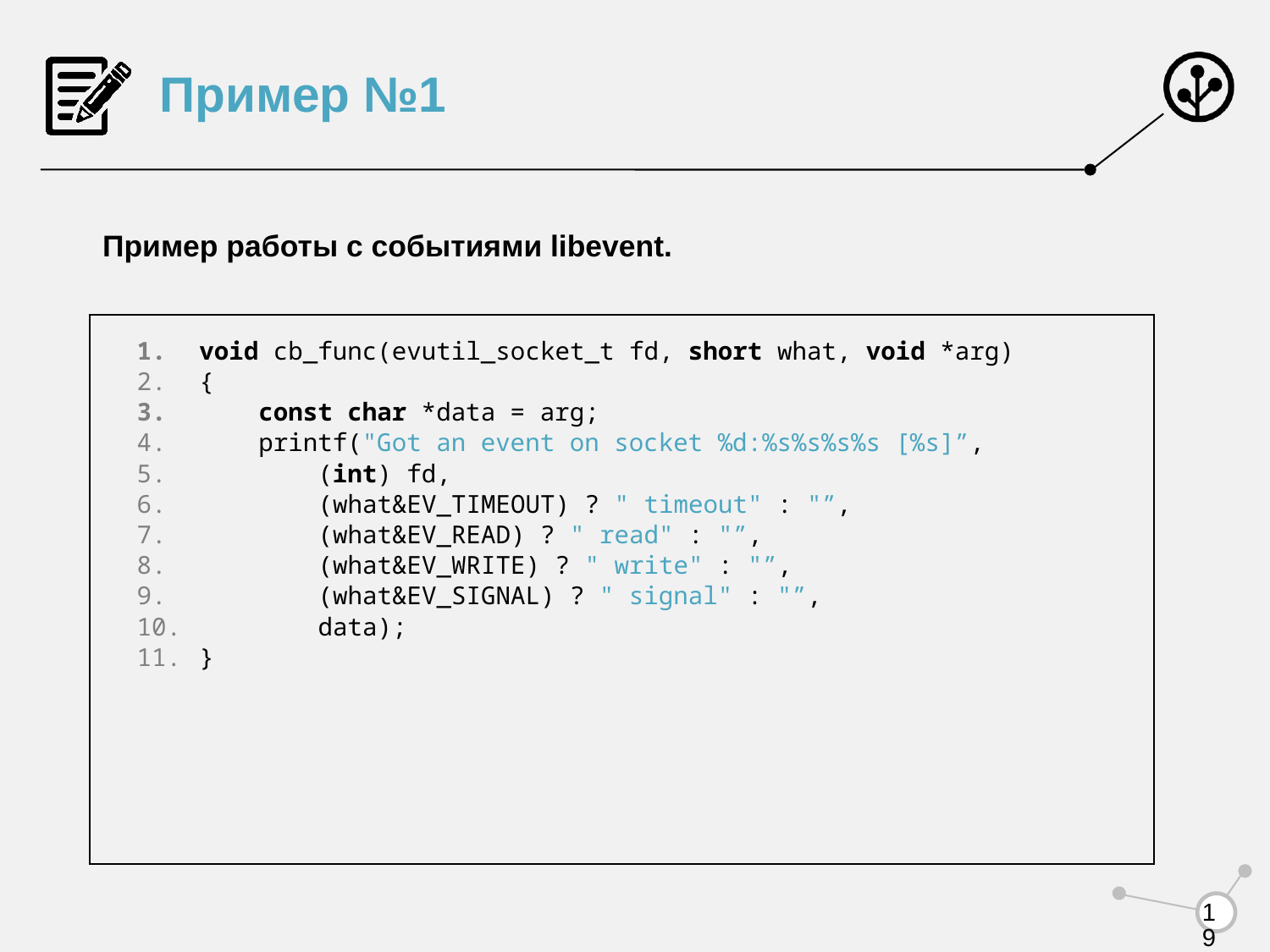

# Пример №1
Пример работы с событиями libevent.
void cb_func(evutil_socket_t fd, short what, void *arg)
{
    const char *data = arg;
    printf("Got an event on socket %d:%s%s%s%s [%s]”,
        (int) fd,
        (what&EV_TIMEOUT) ? " timeout" : "”,
        (what&EV_READ) ? " read" : "”,
        (what&EV_WRITE) ? " write" : "”,
        (what&EV_SIGNAL) ? " signal" : "”,
        data);
}
19